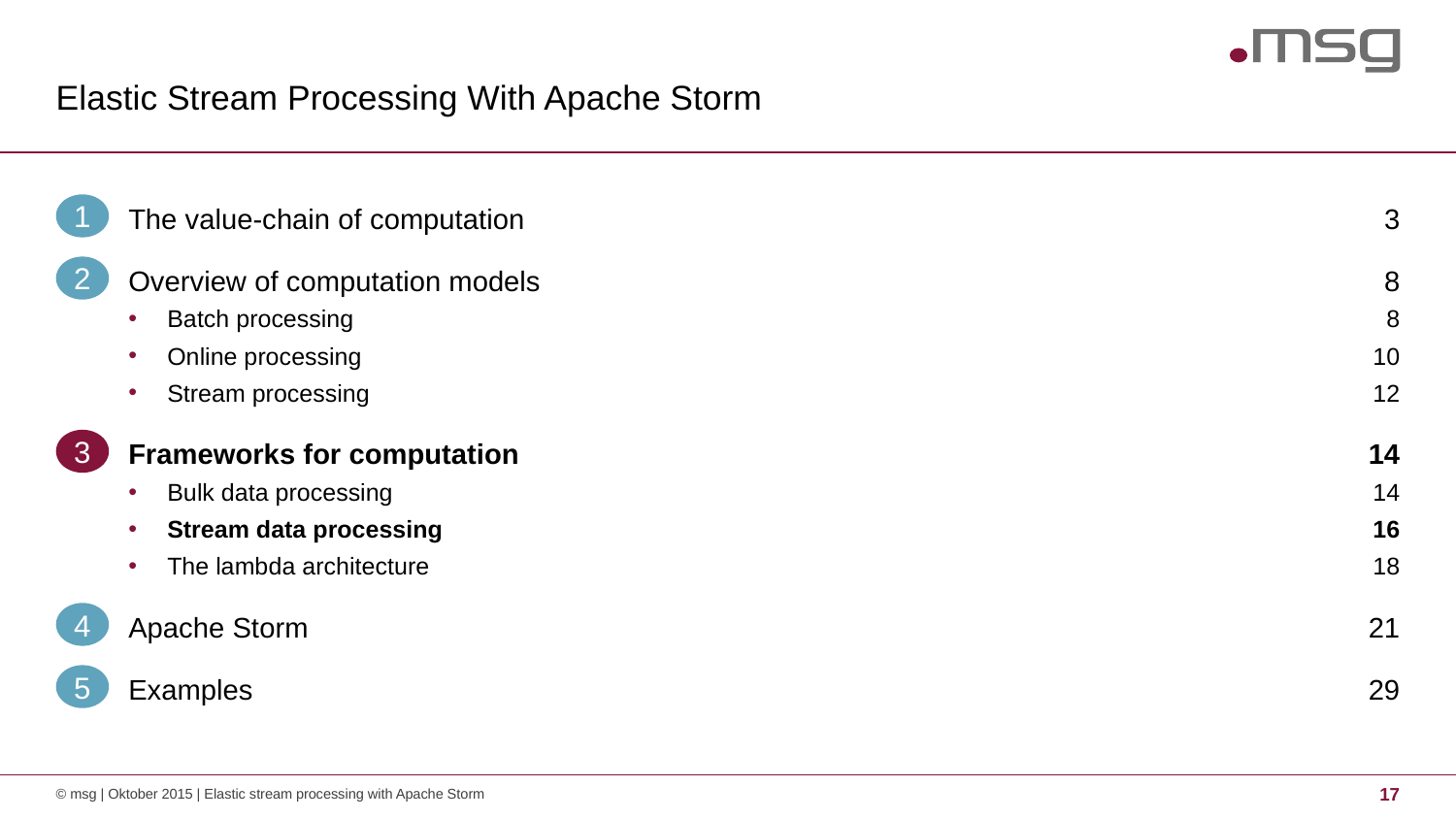

# Elastic Stream Processing With Apache Storm
1
The value-chain of computation
3
2
Overview of computation models
8
Batch processing
8
Online processing
10
Stream processing
12
3
Frameworks for computation
14
Bulk data processing
14
Stream data processing
16
The lambda architecture
18
4
Apache Storm
21
5
Examples
29

© msg | Oktober 2015 | Elastic stream processing with Apache Storm
17